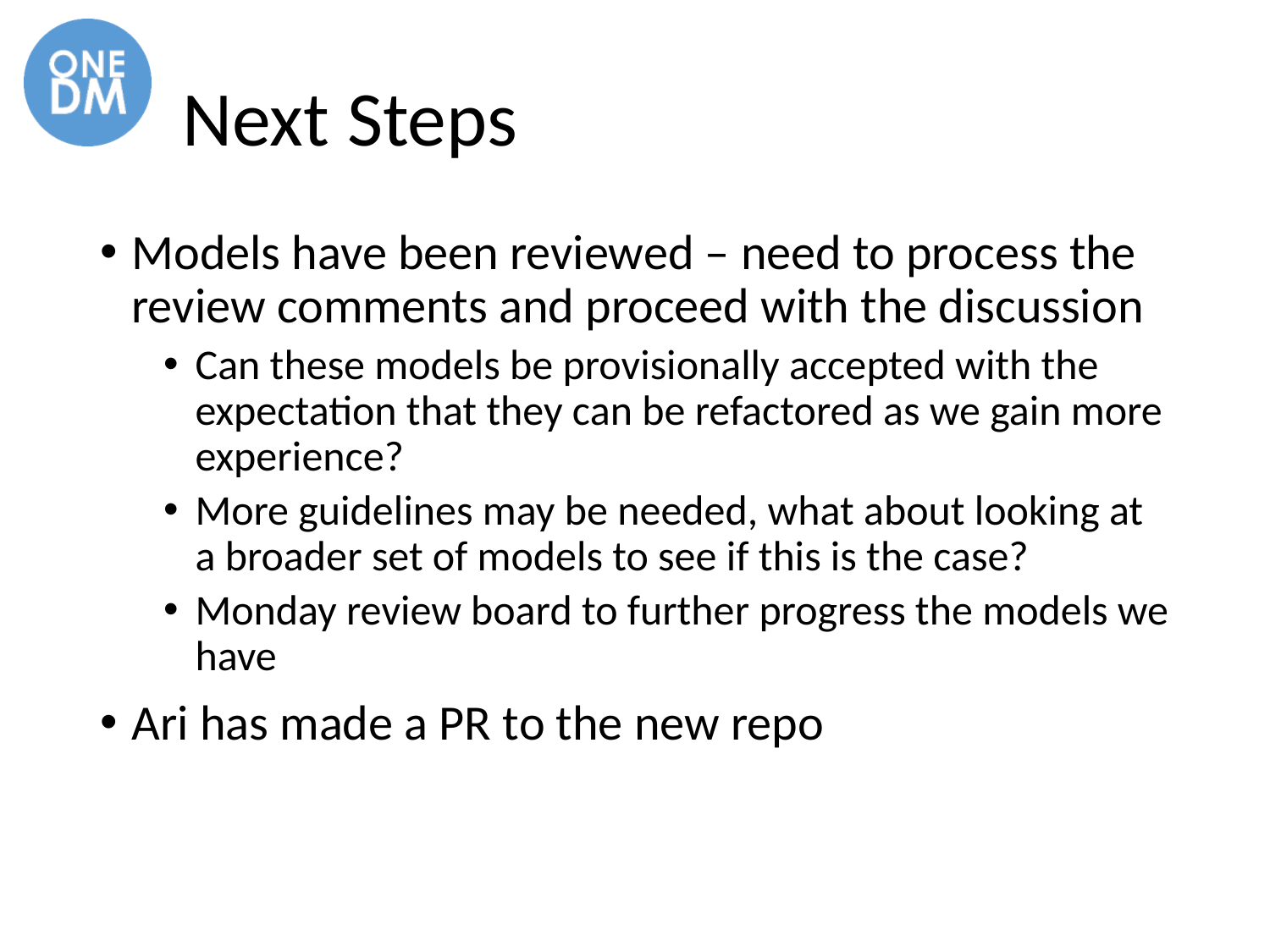

# Next Steps
Models have been reviewed – need to process the review comments and proceed with the discussion
Can these models be provisionally accepted with the expectation that they can be refactored as we gain more experience?
More guidelines may be needed, what about looking at a broader set of models to see if this is the case?
Monday review board to further progress the models we have
Ari has made a PR to the new repo